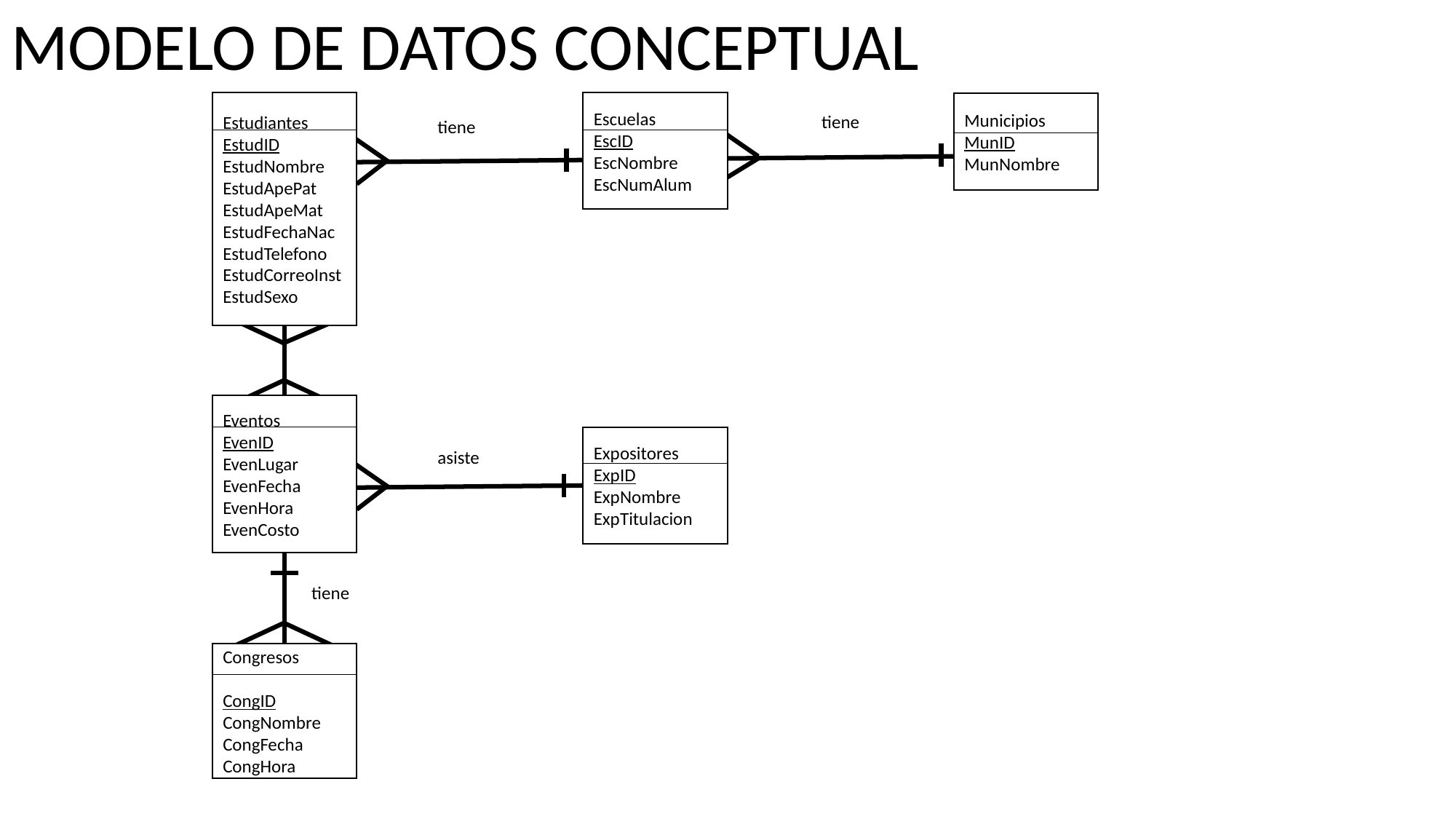

# MODELO DE DATOS CONCEPTUAL
Estudiantes
EstudID
EstudNombre
EstudApePat
EstudApeMat
EstudFechaNac
EstudTelefono
EstudCorreoInst
EstudSexo
Escuelas
EscID
EscNombre
EscNumAlum
Municipios
MunID
MunNombre
tiene
tiene
Eventos
EvenID
EvenLugar
EvenFecha
EvenHora
EvenCosto
Expositores
ExpID
ExpNombre
ExpTitulacion
asiste
tiene
Congresos

CongID
CongNombre
CongFecha
CongHora